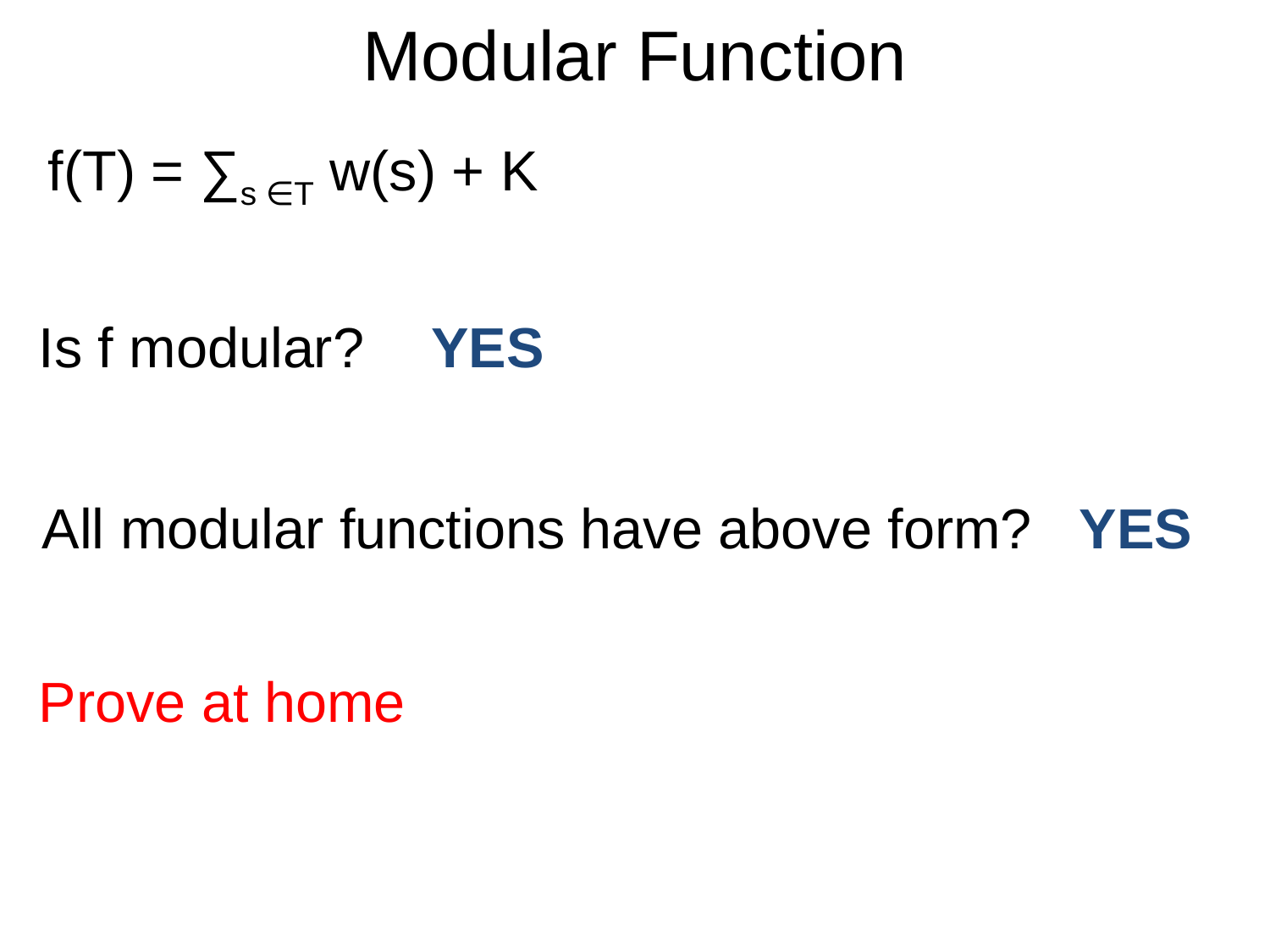

# Modular Function
f(T) = ∑s ∈T w(s) + K
Is f modular?
YES
All modular functions have above form?
YES
Prove at home